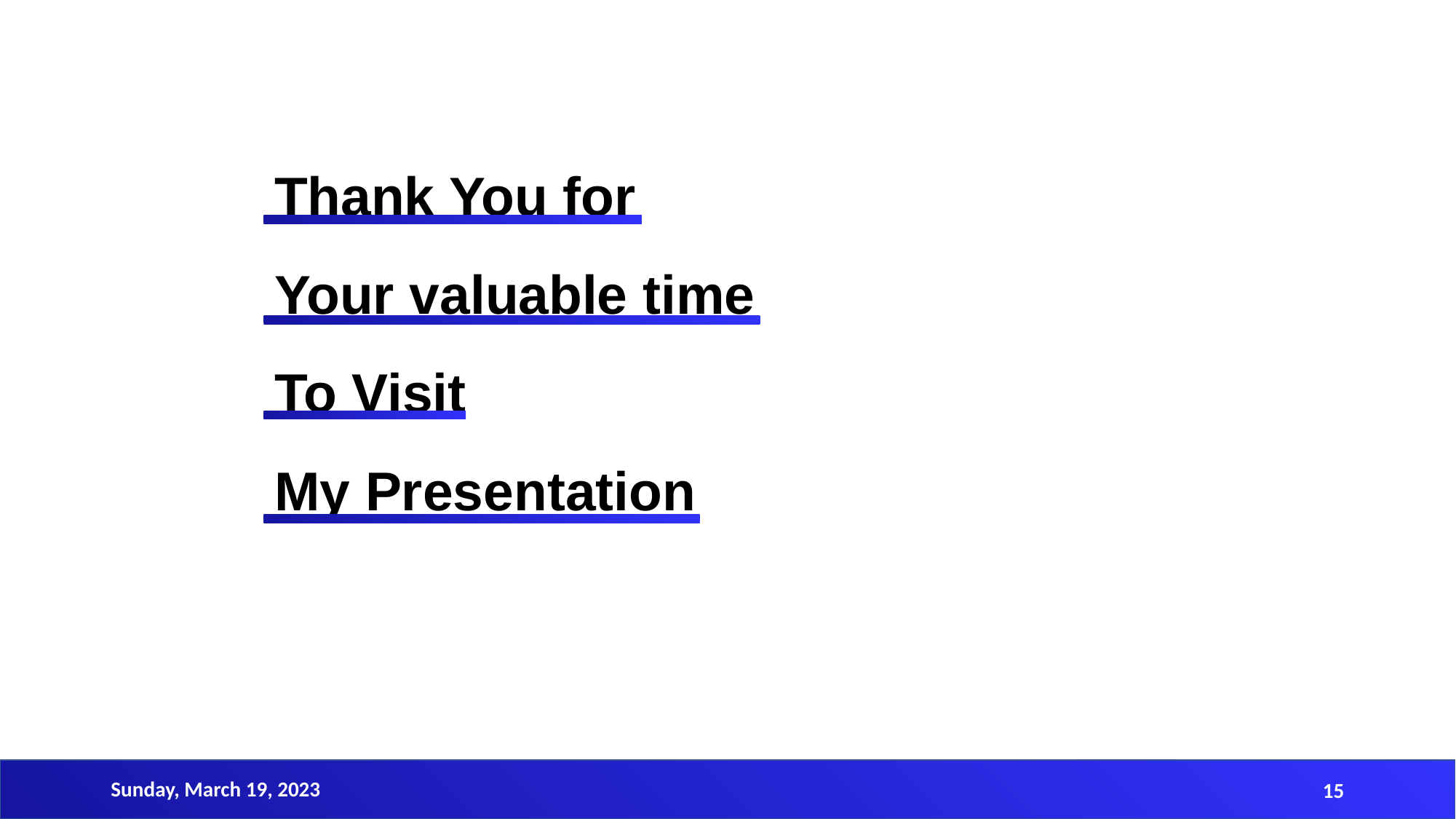

Thank You for
Your valuable time
To Visit
My Presentation

Sunday, March 19, 2023
15